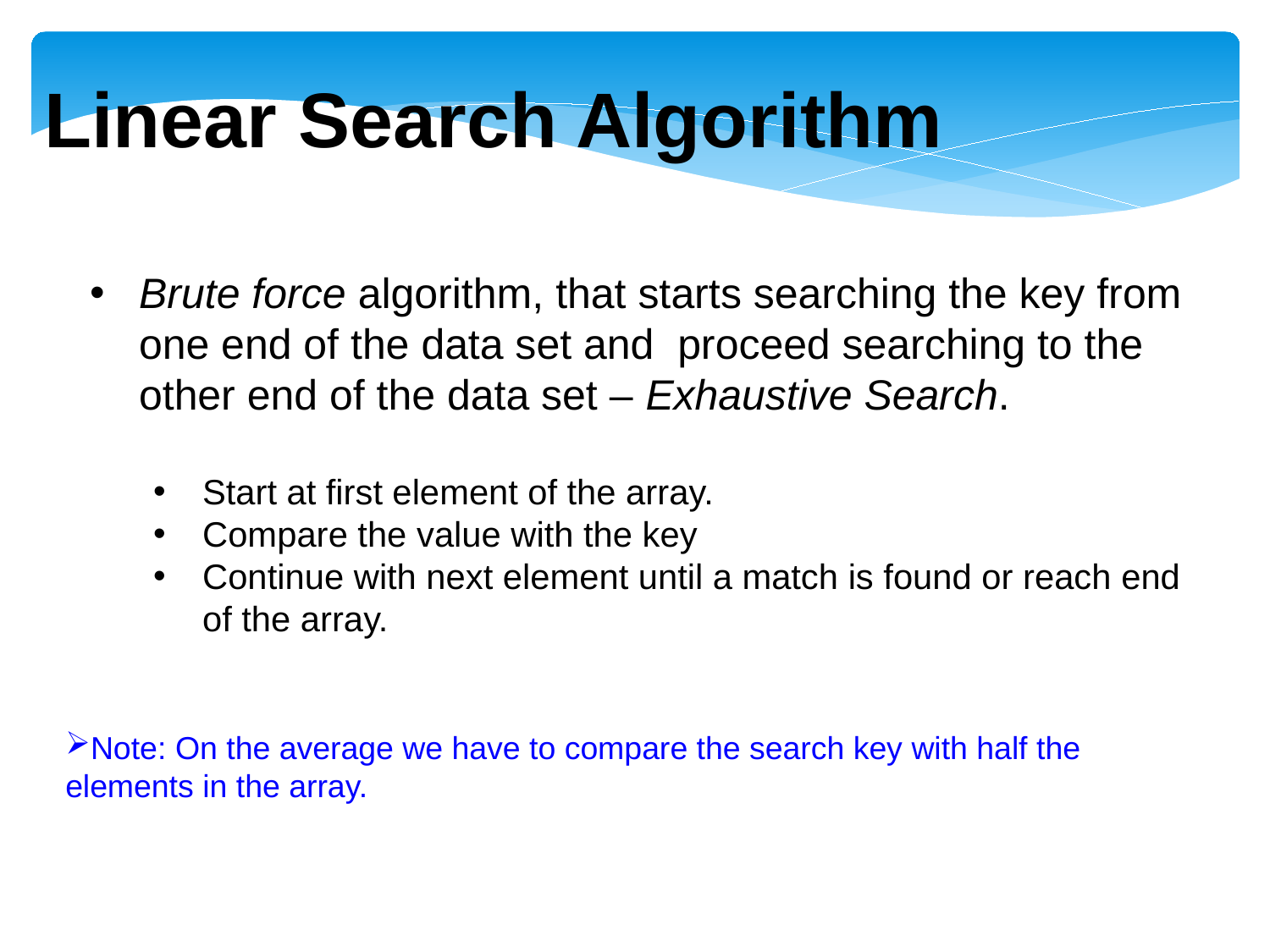

Linear Search Algorithm

Brute force algorithm, that starts searching the key from one end of the data set and  proceed searching to the other end of the data set – Exhaustive Search.

Start at first element of the array.
Compare the value with the key
Continue with next element until a match is found or reach end of the array.

Note: On the average we have to compare the search key with half the elements in the array.